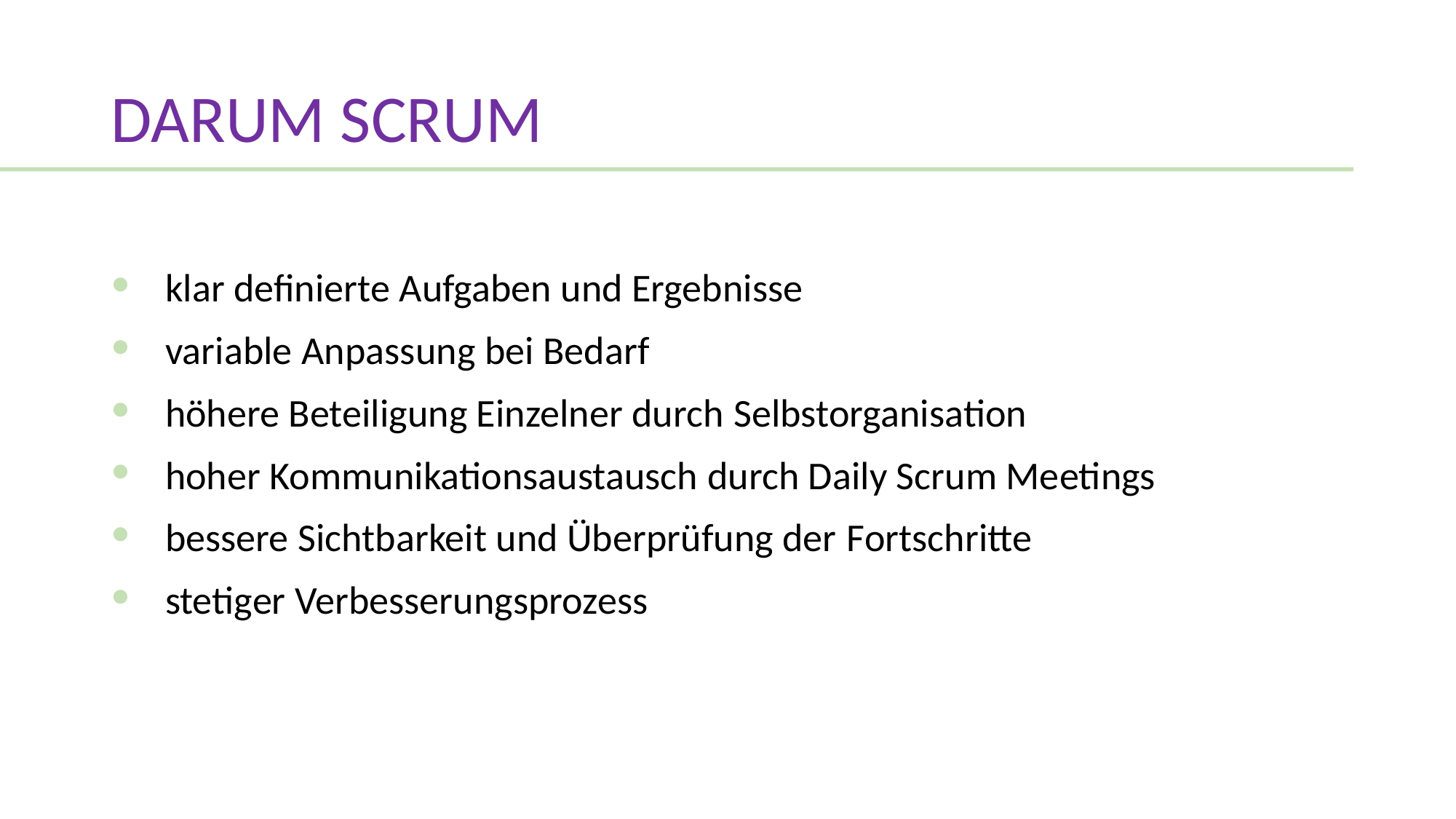

# DARUM SCRUM
klar definierte Aufgaben und Ergebnisse
variable Anpassung bei Bedarf
höhere Beteiligung Einzelner durch Selbstorganisation
hoher Kommunikationsaustausch durch Daily Scrum Meetings
bessere Sichtbarkeit und Überprüfung der Fortschritte
stetiger Verbesserungsprozess